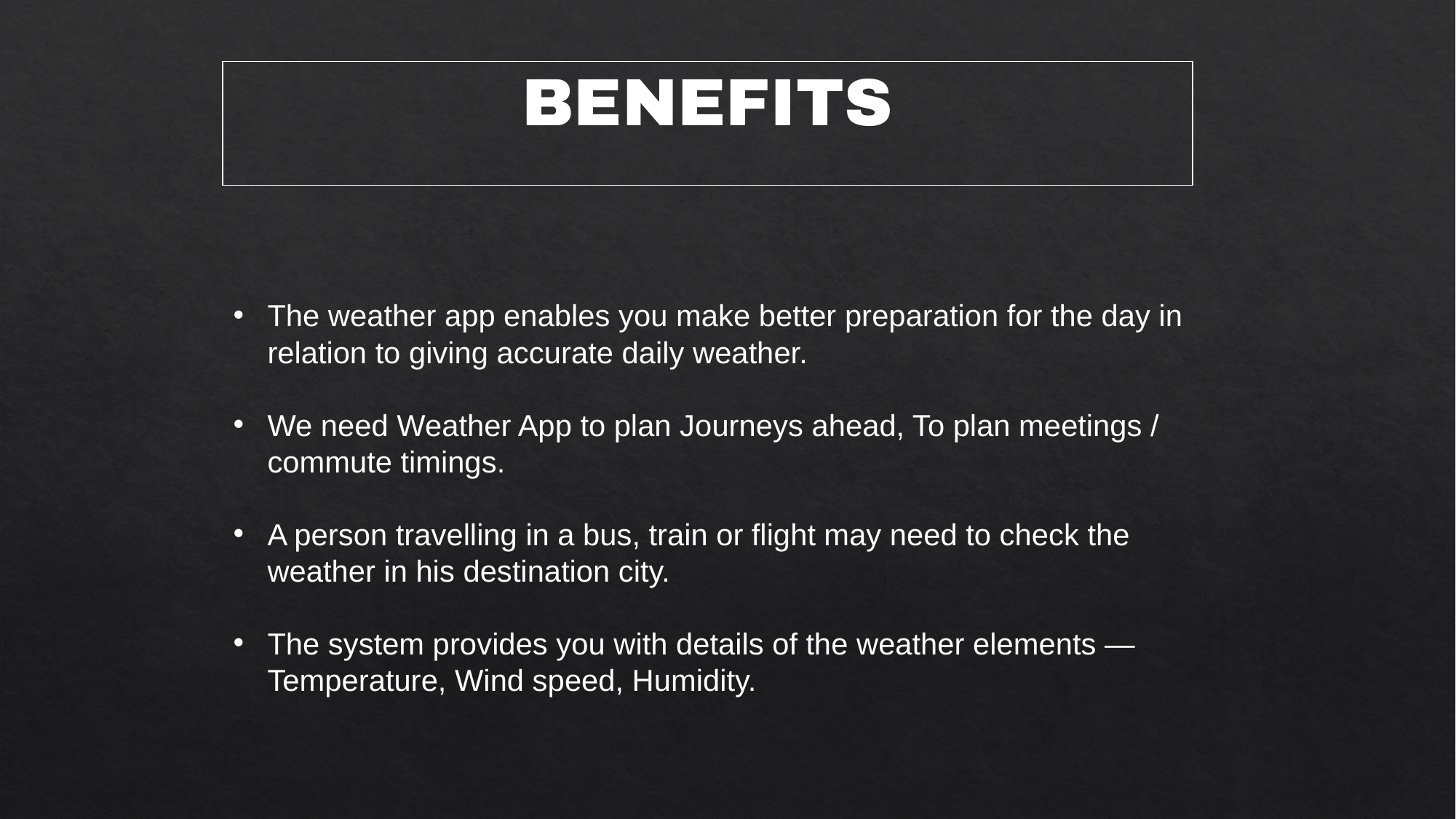

| BENEFITS |
| --- |
The weather app enables you make better preparation for the day in relation to giving accurate daily weather.

We need Weather App to plan Journeys ahead, To plan meetings / commute timings.

A person travelling in a bus, train or flight may need to check the weather in his destination city.

The system provides you with details of the weather elements — Temperature, Wind speed, Humidity.